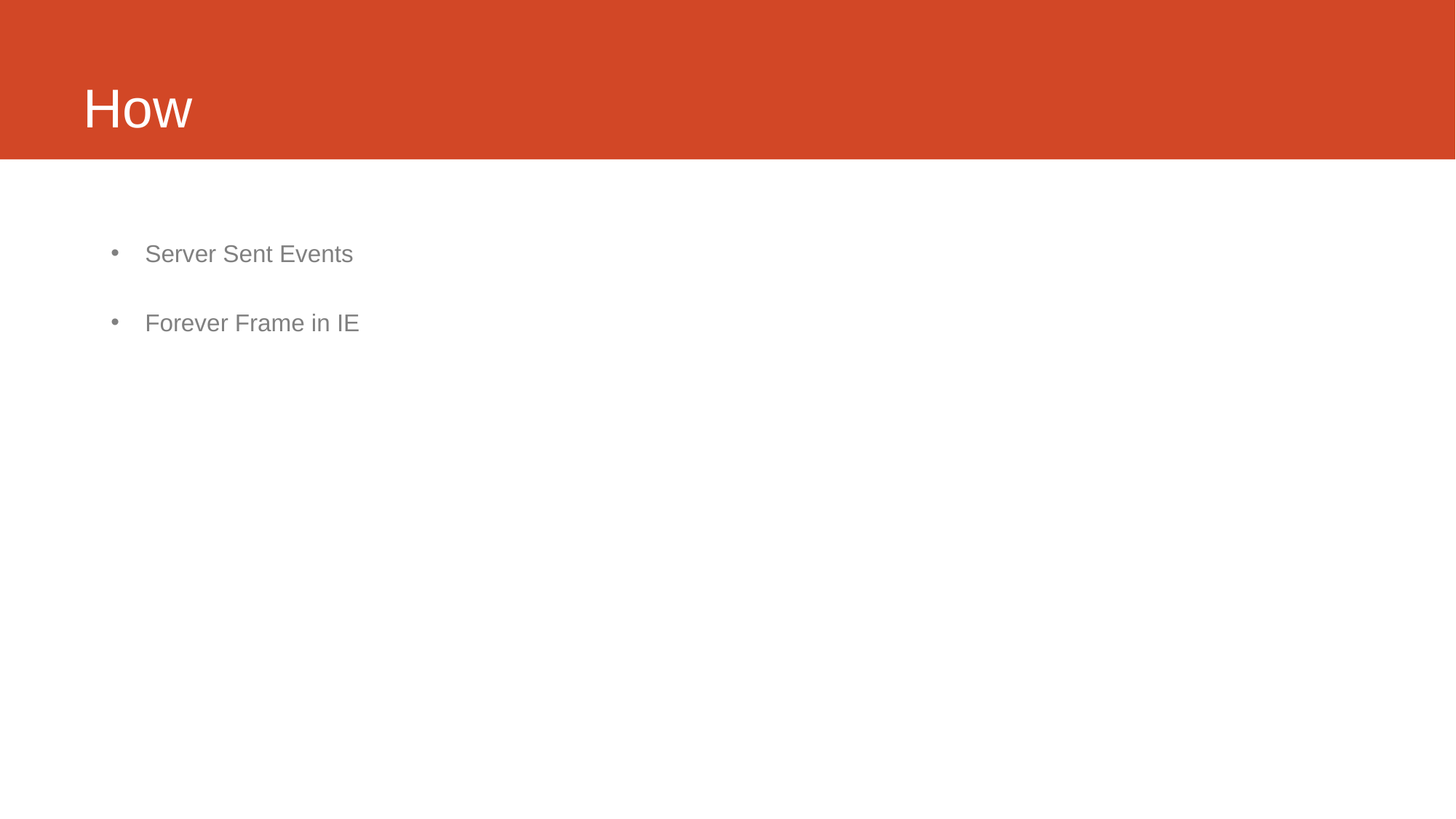

# How
Server Sent Events
Forever Frame in IE